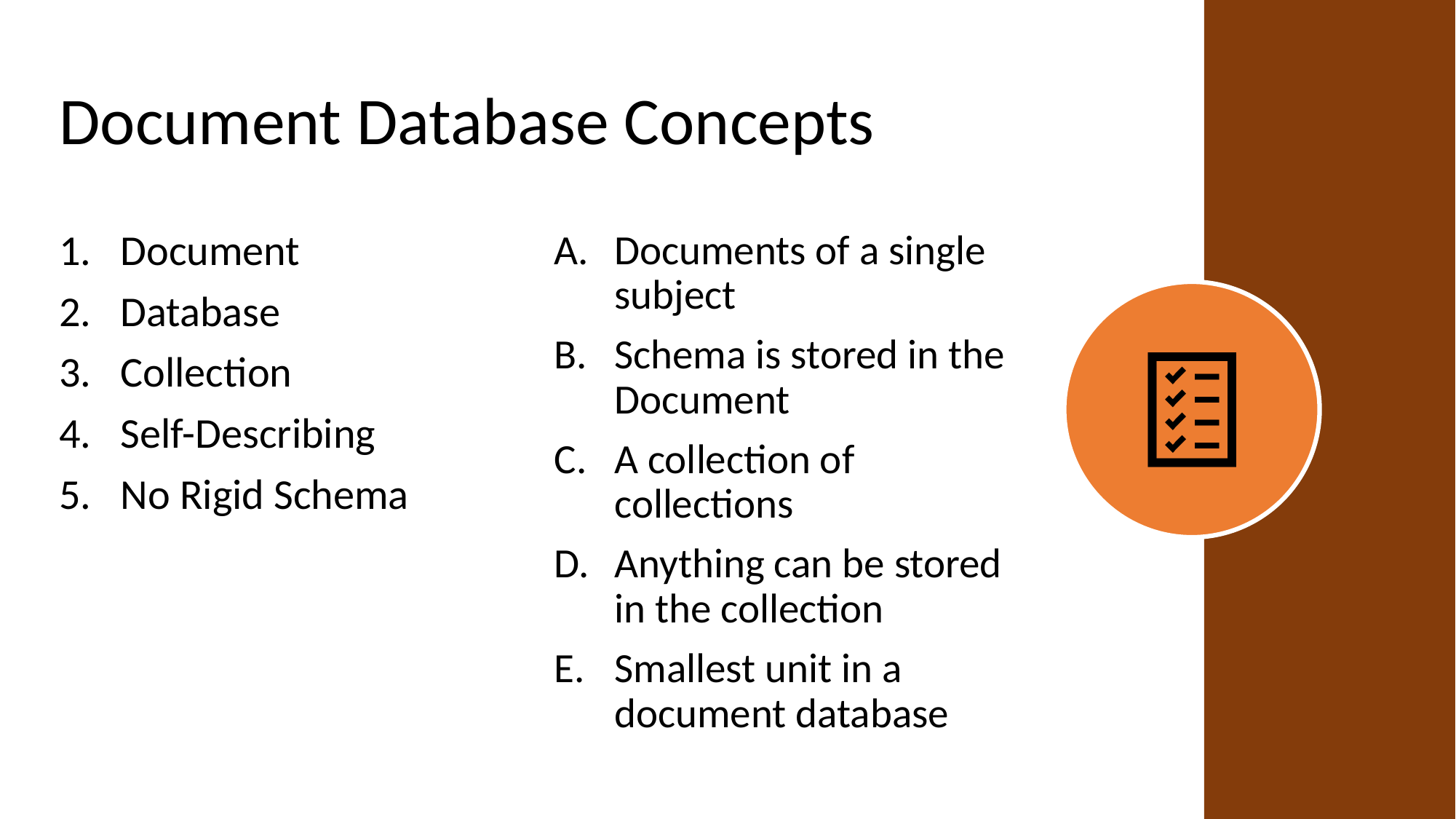

# Document Database Concepts
Document
Database
Collection
Self-Describing
No Rigid Schema

Documents of a single subject
Schema is stored in the Document
A collection of collections
Anything can be stored in the collection
Smallest unit in a document database